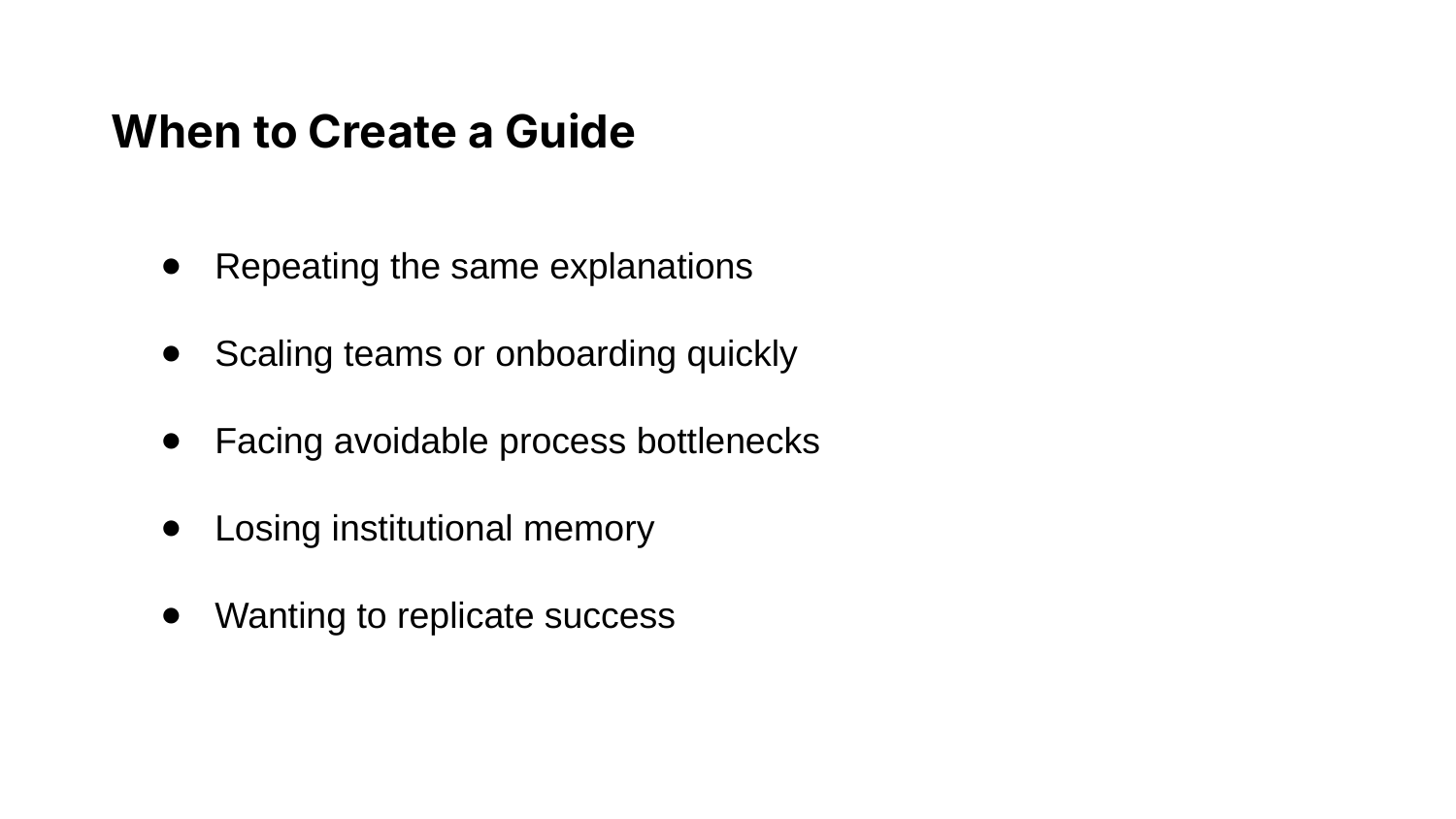

When to Create a Guide
Repeating the same explanations

Scaling teams or onboarding quickly

Facing avoidable process bottlenecks

Losing institutional memory

Wanting to replicate success